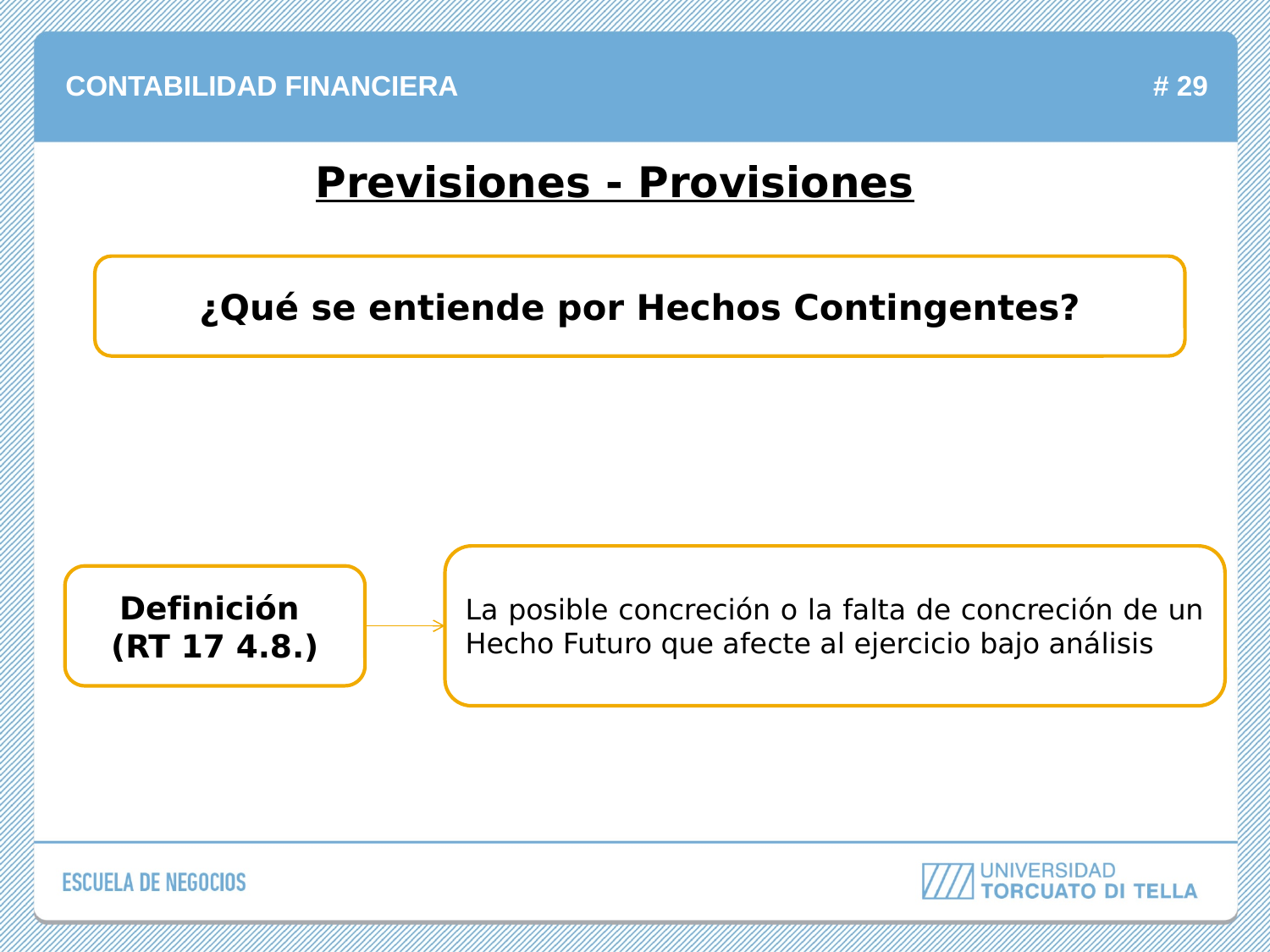

Previsiones - Provisiones
¿Qué se entiende por Hechos Contingentes?
La posible concreción o la falta de concreción de un Hecho Futuro que afecte al ejercicio bajo análisis
Definición
(RT 17 4.8.)